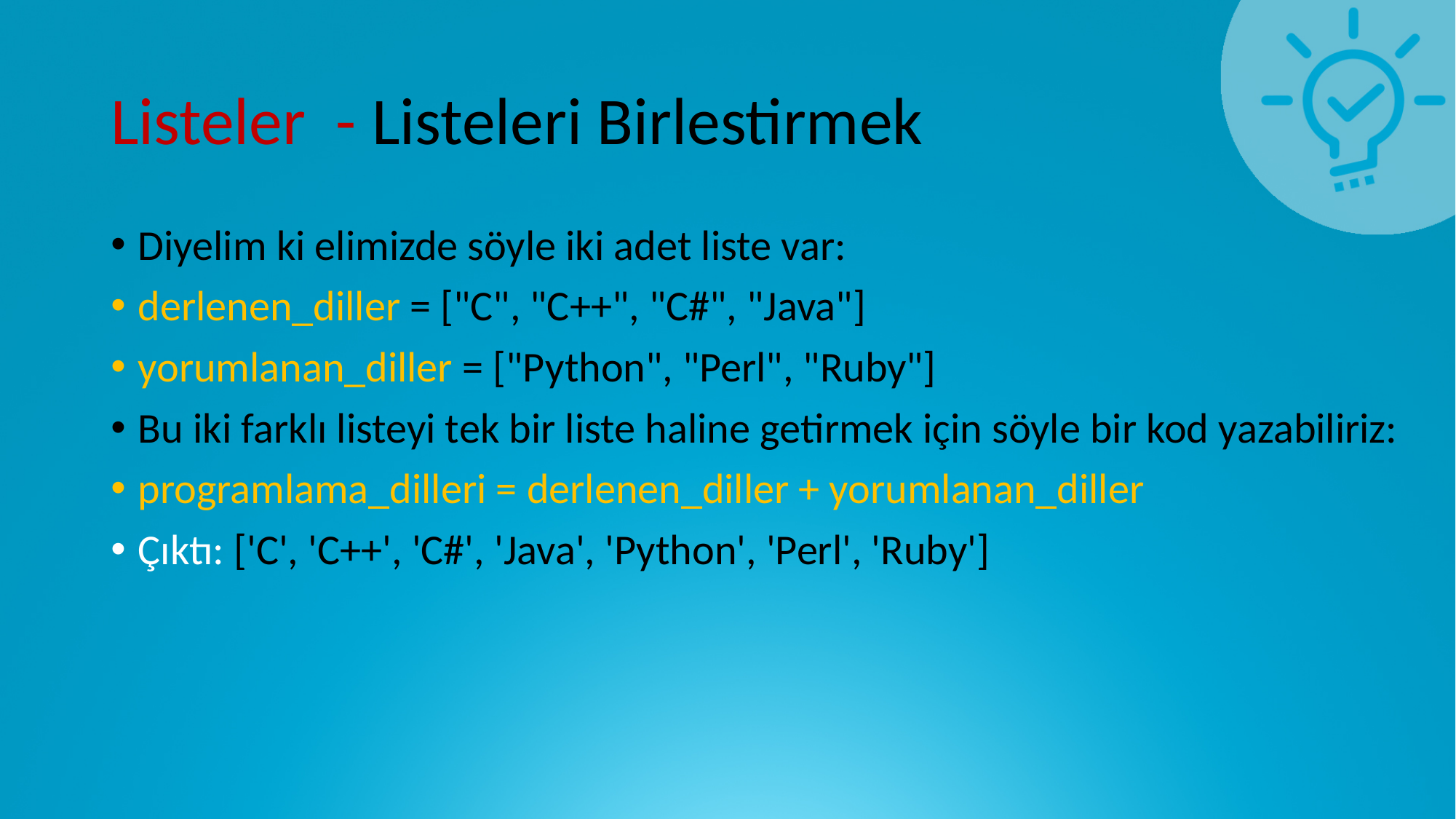

# Listeler  - Listeleri Birlestirmek
Diyelim ki elimizde söyle iki adet liste var:
derlenen_diller = ["C", "C++", "C#", "Java"]
yorumlanan_diller = ["Python", "Perl", "Ruby"]
Bu iki farklı listeyi tek bir liste haline getirmek için söyle bir kod yazabiliriz:
programlama_dilleri = derlenen_diller + yorumlanan_diller
Çıktı: ['C', 'C++', 'C#', 'Java', 'Python', 'Perl', 'Ruby']